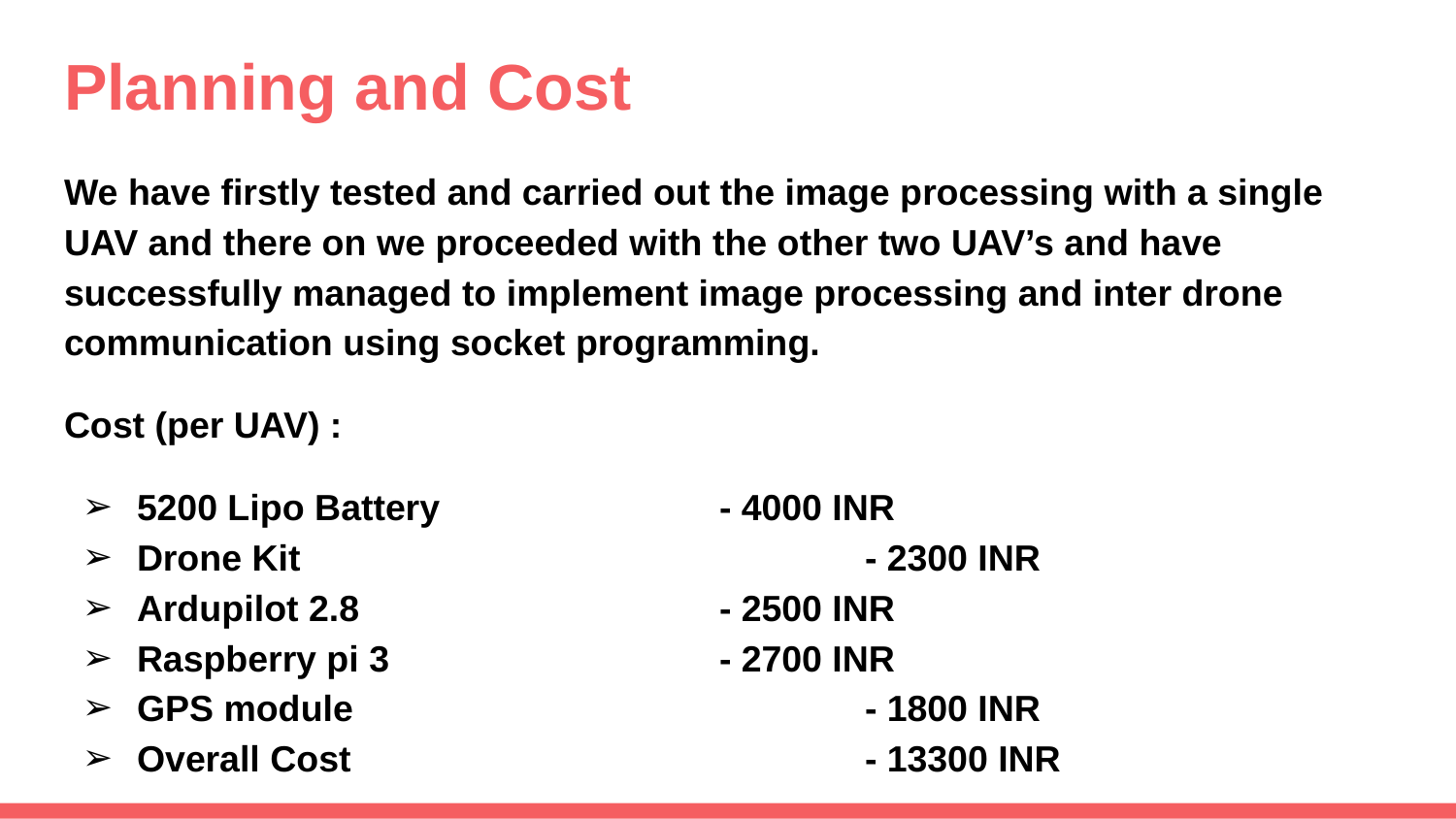

# Planning and Cost
We have firstly tested and carried out the image processing with a single UAV and there on we proceeded with the other two UAV’s and have successfully managed to implement image processing and inter drone communication using socket programming.
Cost (per UAV) :
5200 Lipo Battery 		- 4000 INR
Drone Kit 				- 2300 INR
Ardupilot 2.8 			- 2500 INR
Raspberry pi 3 			- 2700 INR
GPS module 				- 1800 INR
Overall Cost 				- 13300 INR